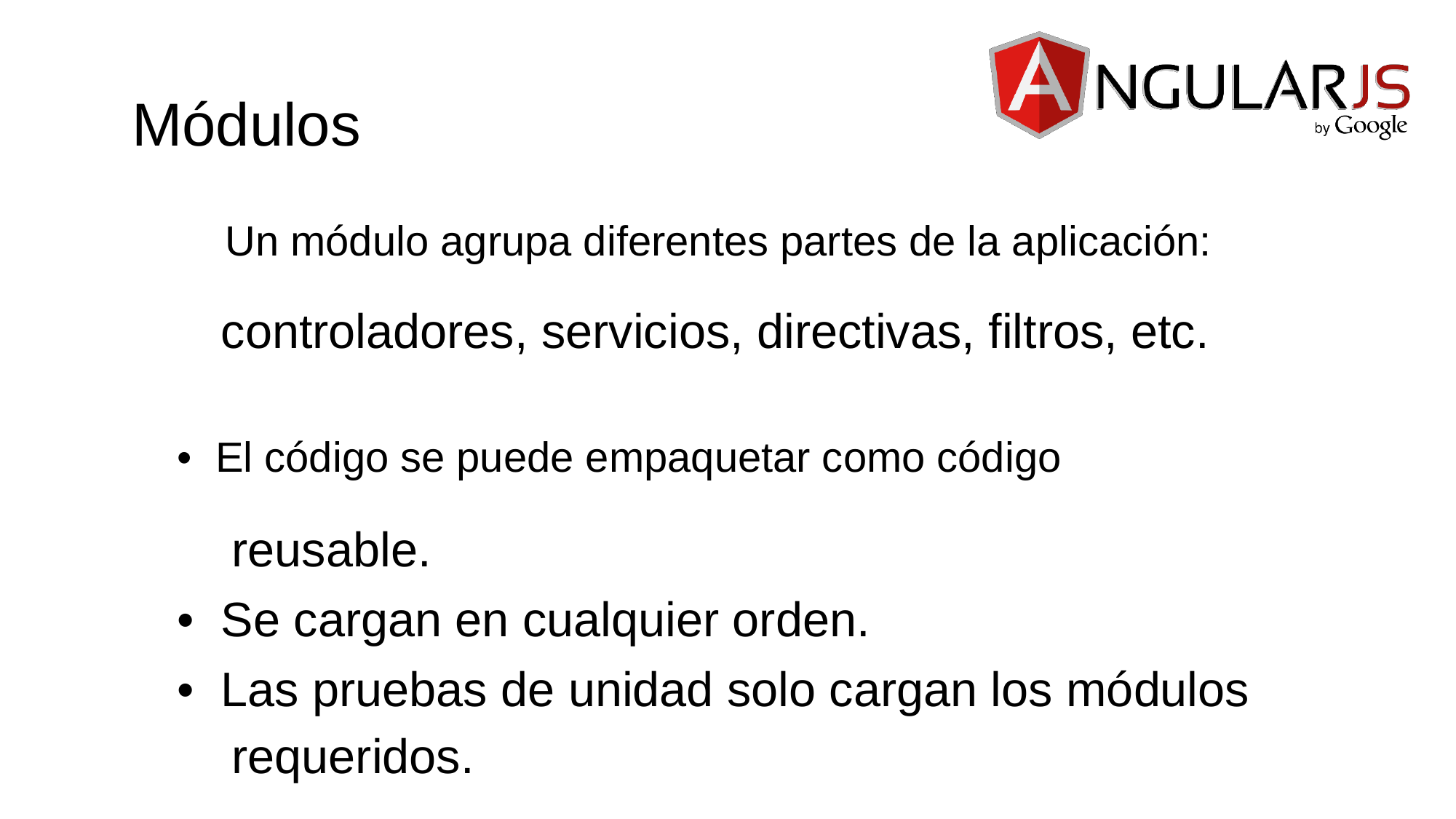

Módulos
Un módulo agrupa diferentes partes de la aplicación:
controladores, servicios, directivas, filtros, etc.
•  El código se puede empaquetar como código
reusable.
•  Se cargan en cualquier orden.
•  Las pruebas de unidad solo cargan los módulos
requeridos.